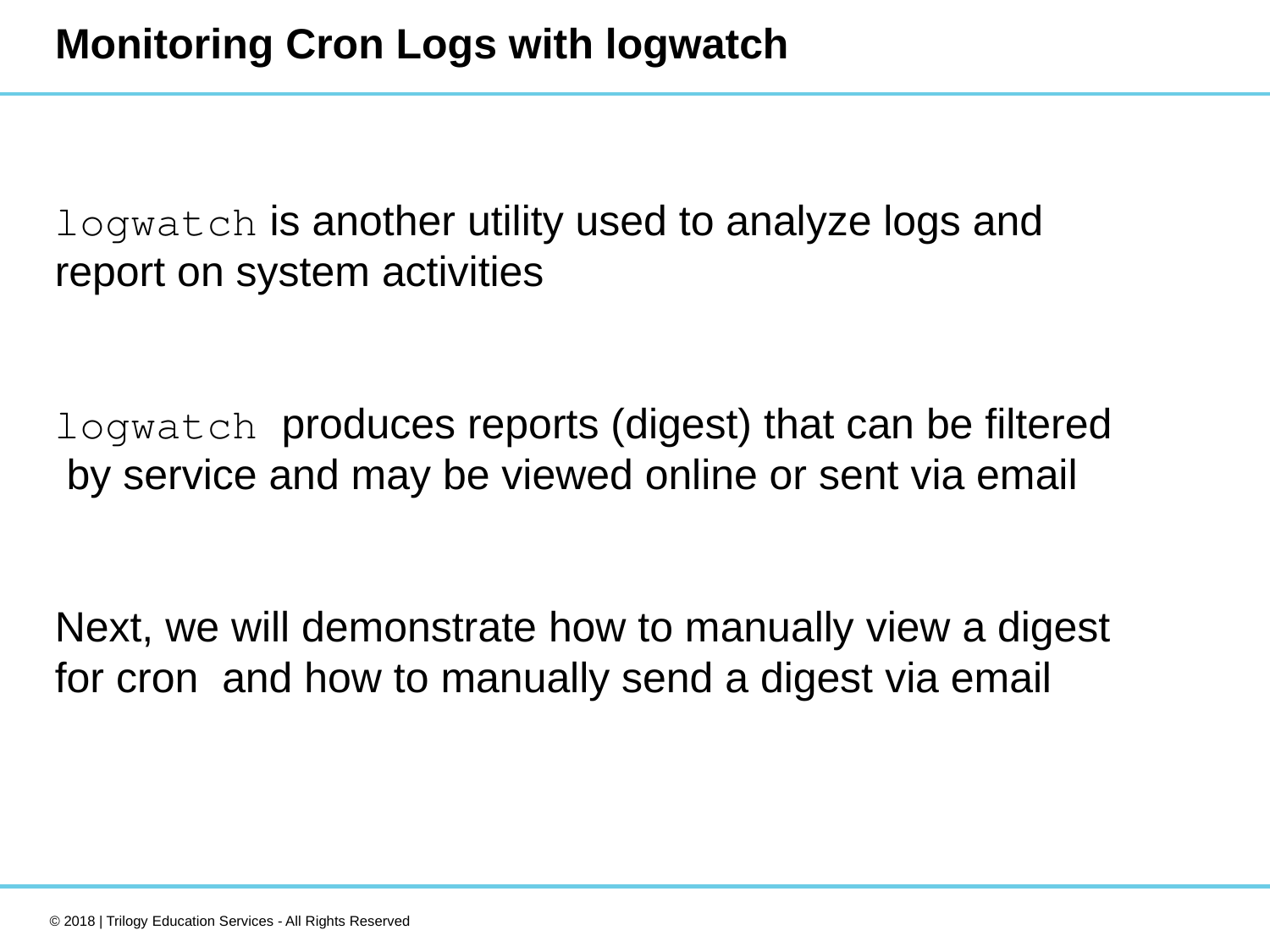

# Monitoring Cron Logs with logwatch
logwatch is another utility used to analyze logs and report on system activities

logwatch  produces reports (digest) that can be filtered  by service and may be viewed online or sent via email

Next, we will demonstrate how to manually view a digest for cron  and how to manually send a digest via email